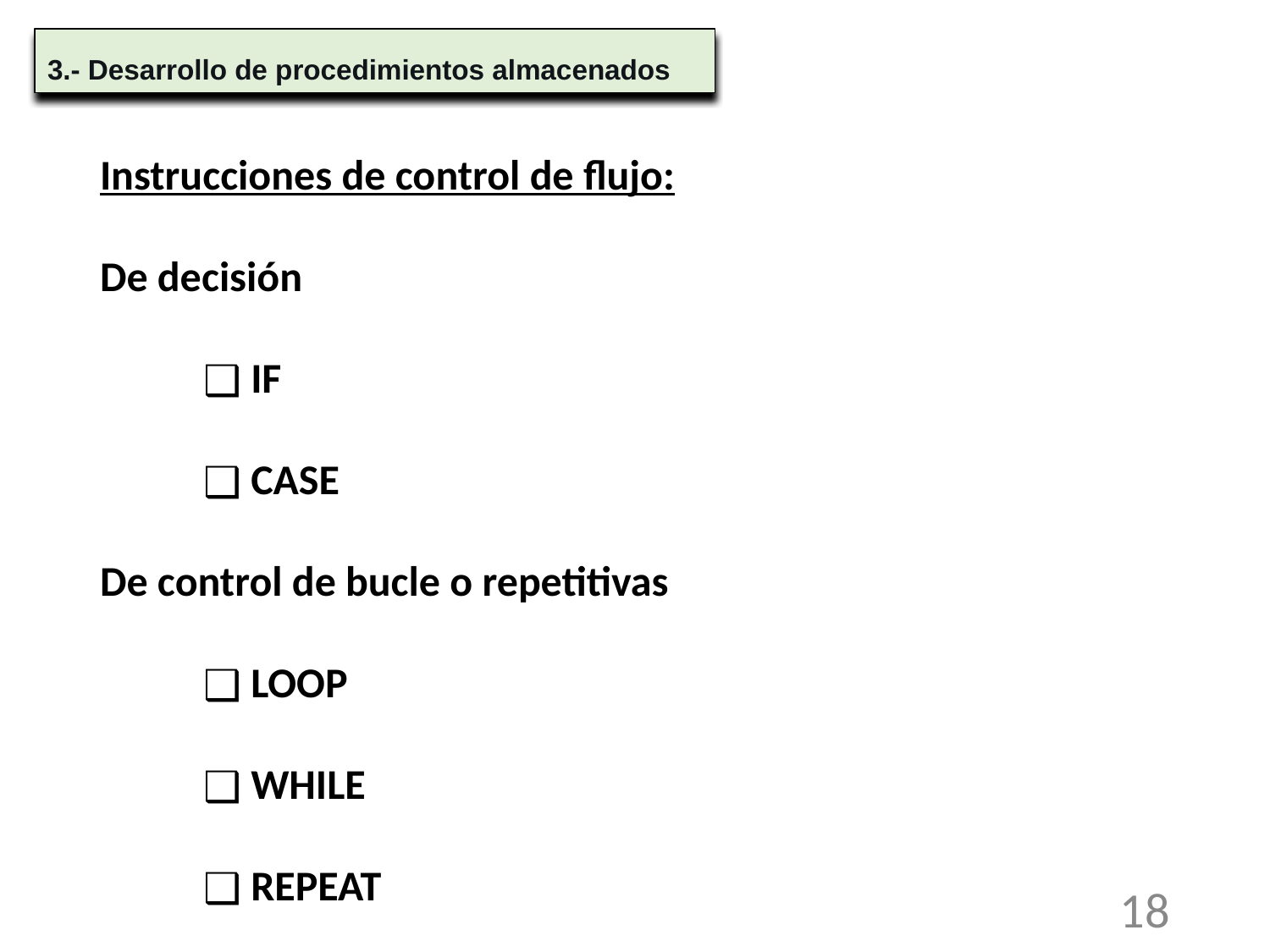

3.- Desarrollo de procedimientos almacenados
Instrucciones de control de flujo:

De decisión

IF

CASE

De control de bucle o repetitivas

LOOP

WHILE

REPEAT
18